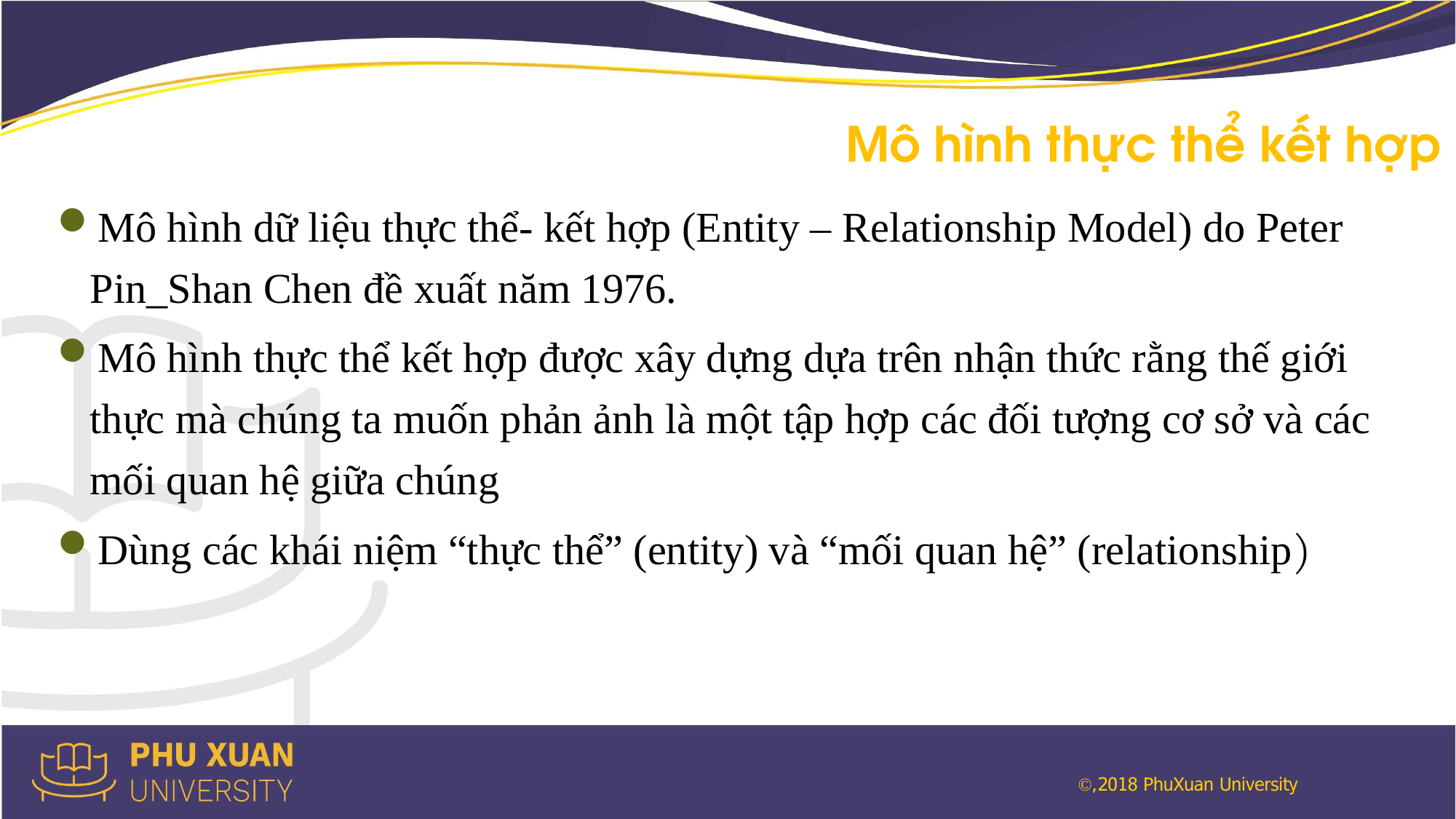

# Mô hình thực thể kết hợp
Mô hình dữ liệu thực thể- kết hợp (Entity – Relationship Model) do Peter Pin_Shan Chen đề xuất năm 1976.
Mô hình thực thể kết hợp được xây dựng dựa trên nhận thức rằng thế giới thực mà chúng ta muốn phản ảnh là một tập hợp các đối tượng cơ sở và các mối quan hệ giữa chúng
Dùng các khái niệm “thực thể” (entity) và “mối quan hệ” (relationship)